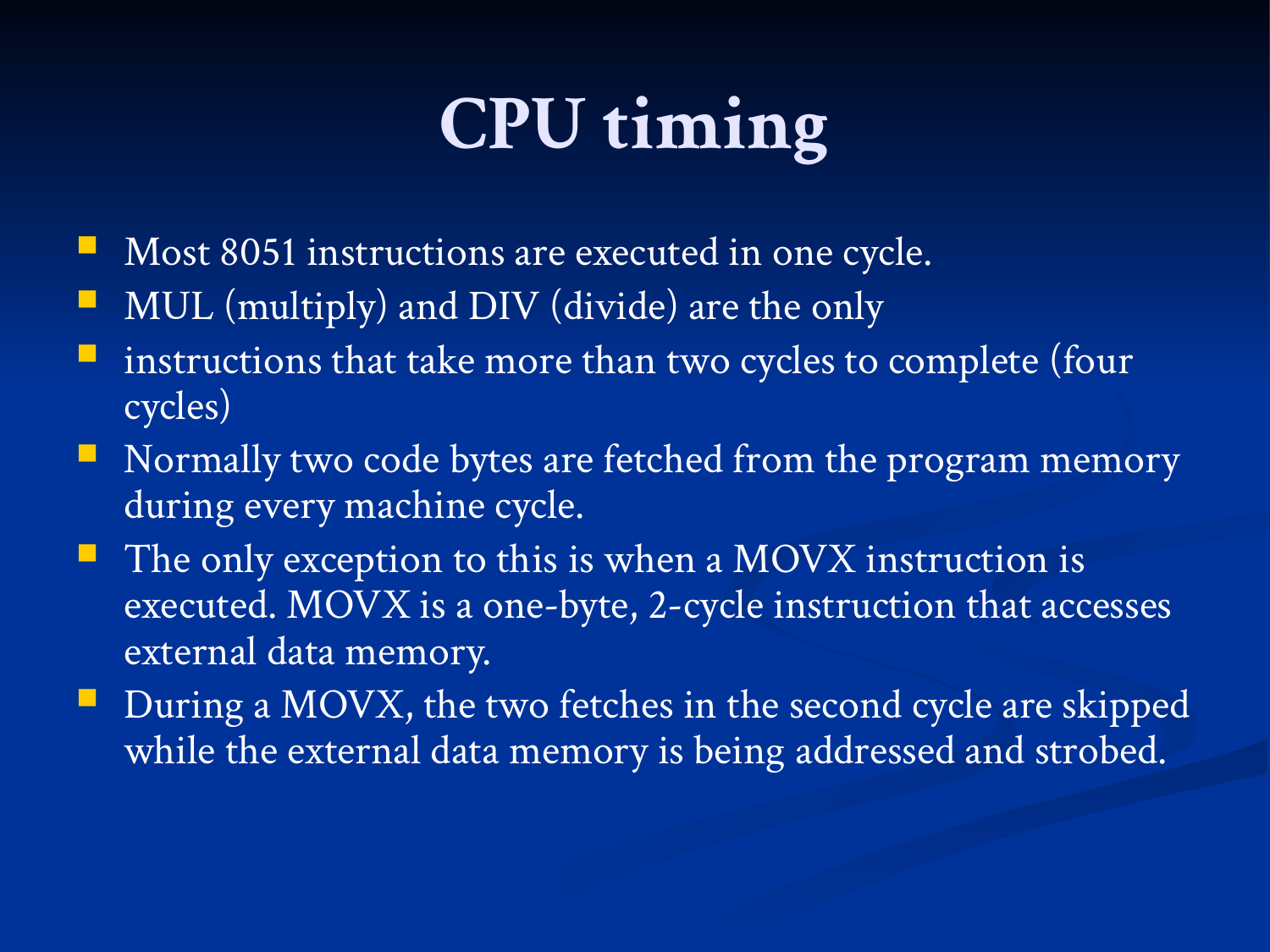

# CPU timing
Most 8051 instructions are executed in one cycle.
MUL (multiply) and DIV (divide) are the only
instructions that take more than two cycles to complete (four cycles)
Normally two code bytes are fetched from the program memory during every machine cycle.
The only exception to this is when a MOVX instruction is executed. MOVX is a one-byte, 2-cycle instruction that accesses external data memory.
During a MOVX, the two fetches in the second cycle are skipped while the external data memory is being addressed and strobed.